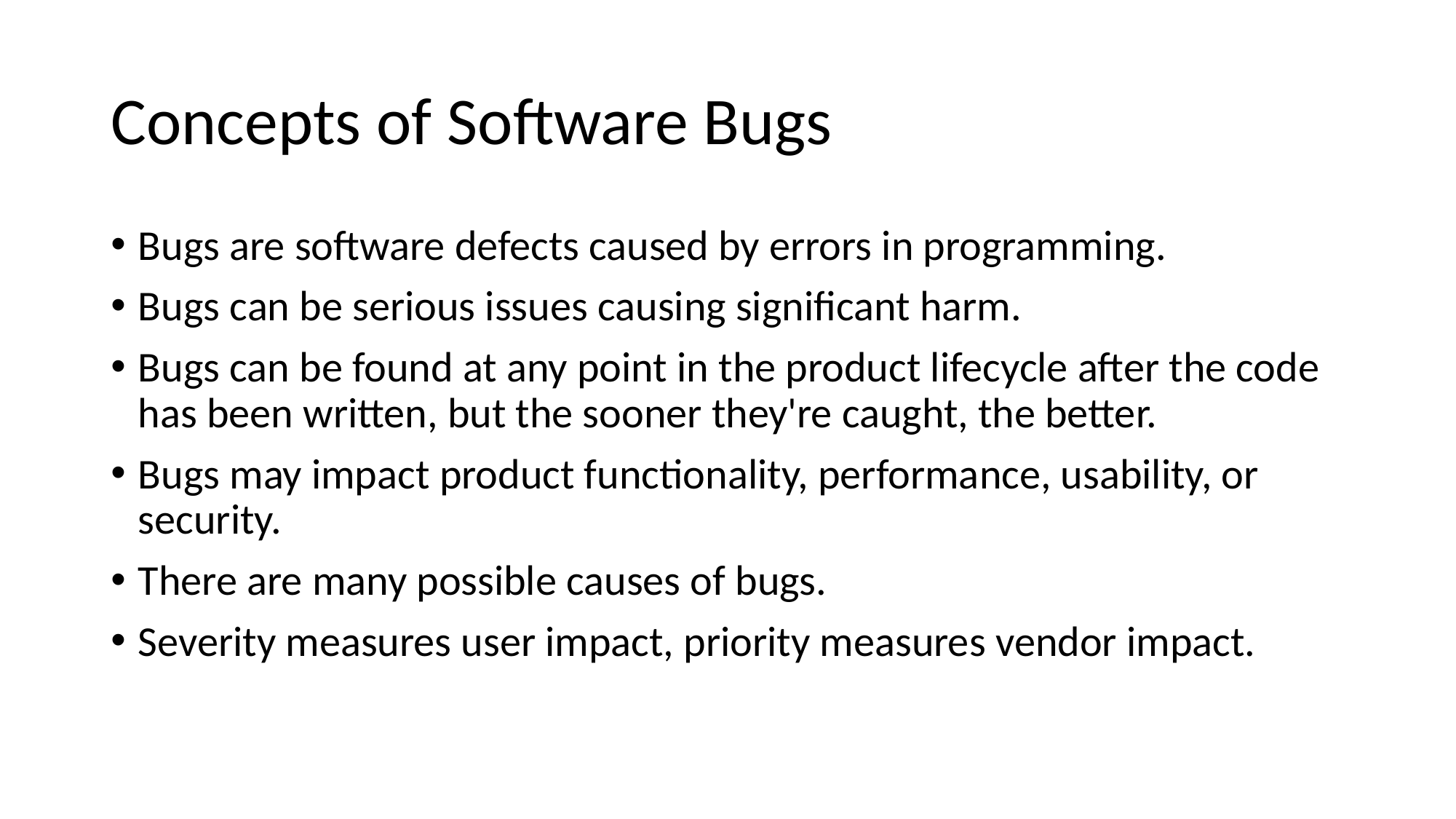

# Concepts of Software Bugs
Bugs are software defects caused by errors in programming.
Bugs can be serious issues causing significant harm.
Bugs can be found at any point in the product lifecycle after the code has been written, but the sooner they're caught, the better.
Bugs may impact product functionality, performance, usability, or security.
There are many possible causes of bugs.
Severity measures user impact, priority measures vendor impact.